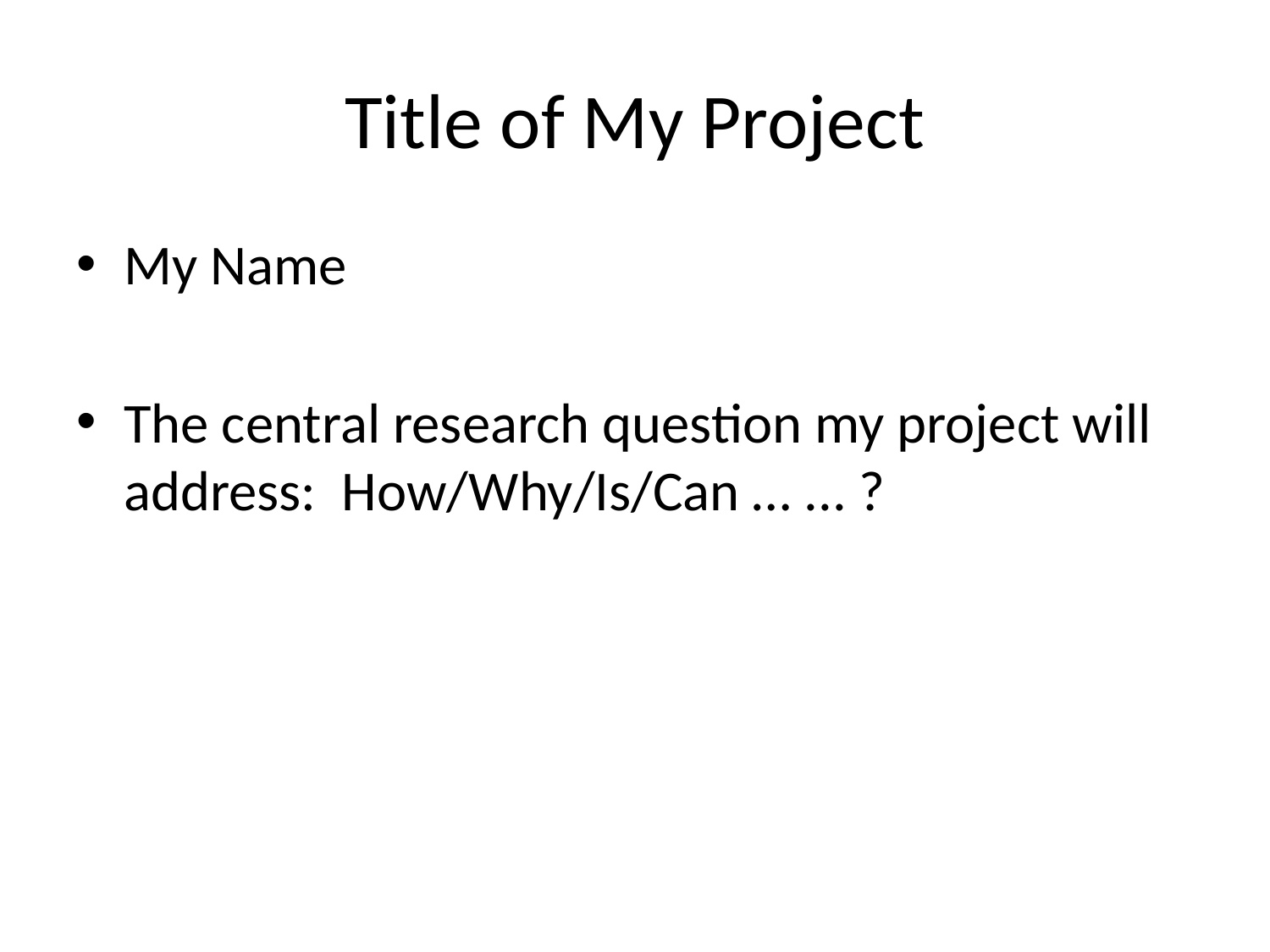

# Title of My Project
My Name

The central research question my project will address:  How/Why/Is/Can … ... ?